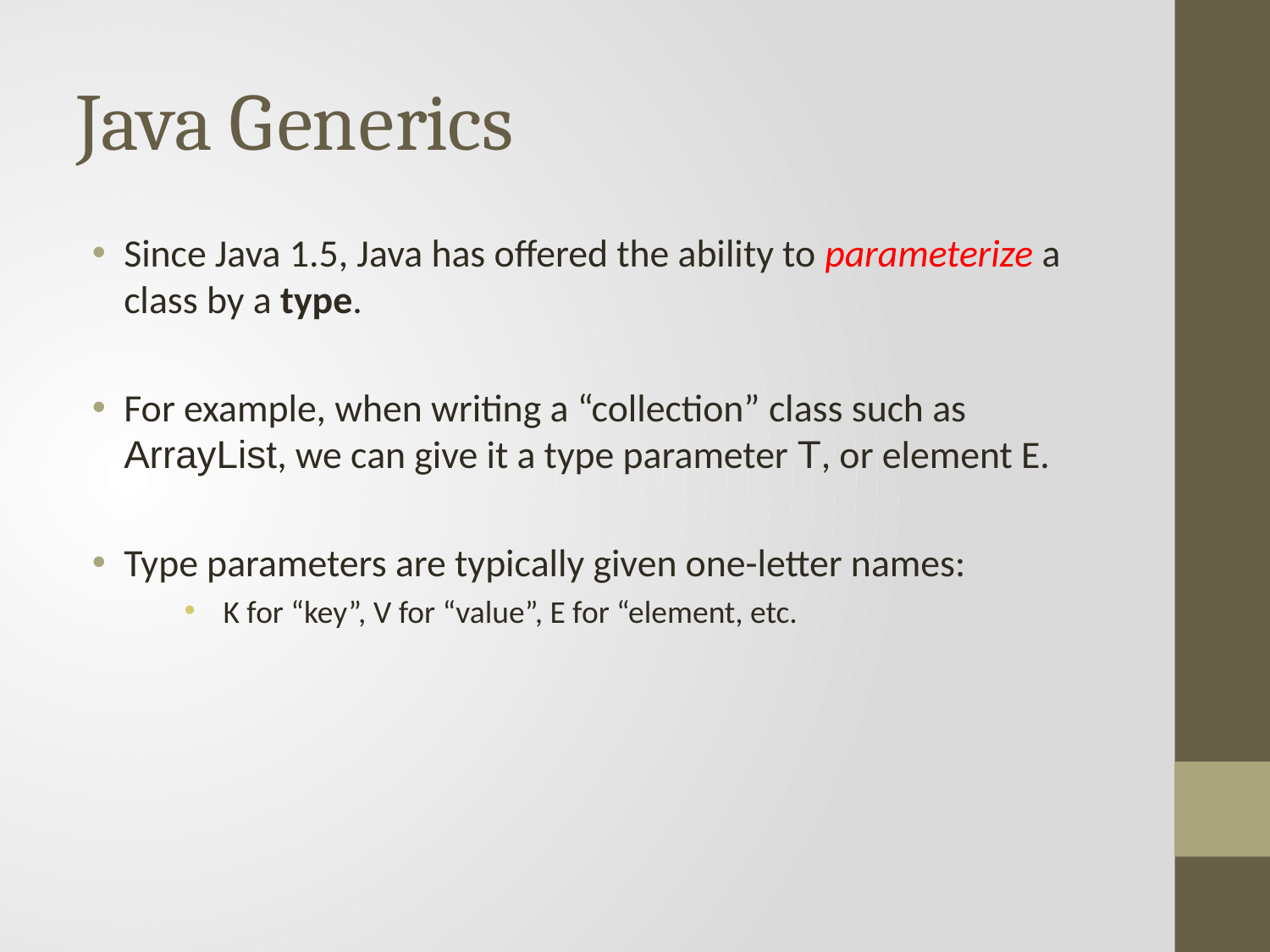

# Java Generics
Since Java 1.5, Java has offered the ability to parameterize a class by a type.

For example, when writing a “collection” class such as ArrayList, we can give it a type parameter T, or element E.

Type parameters are typically given one-letter names:
 K for “key”, V for “value”, E for “element, etc.